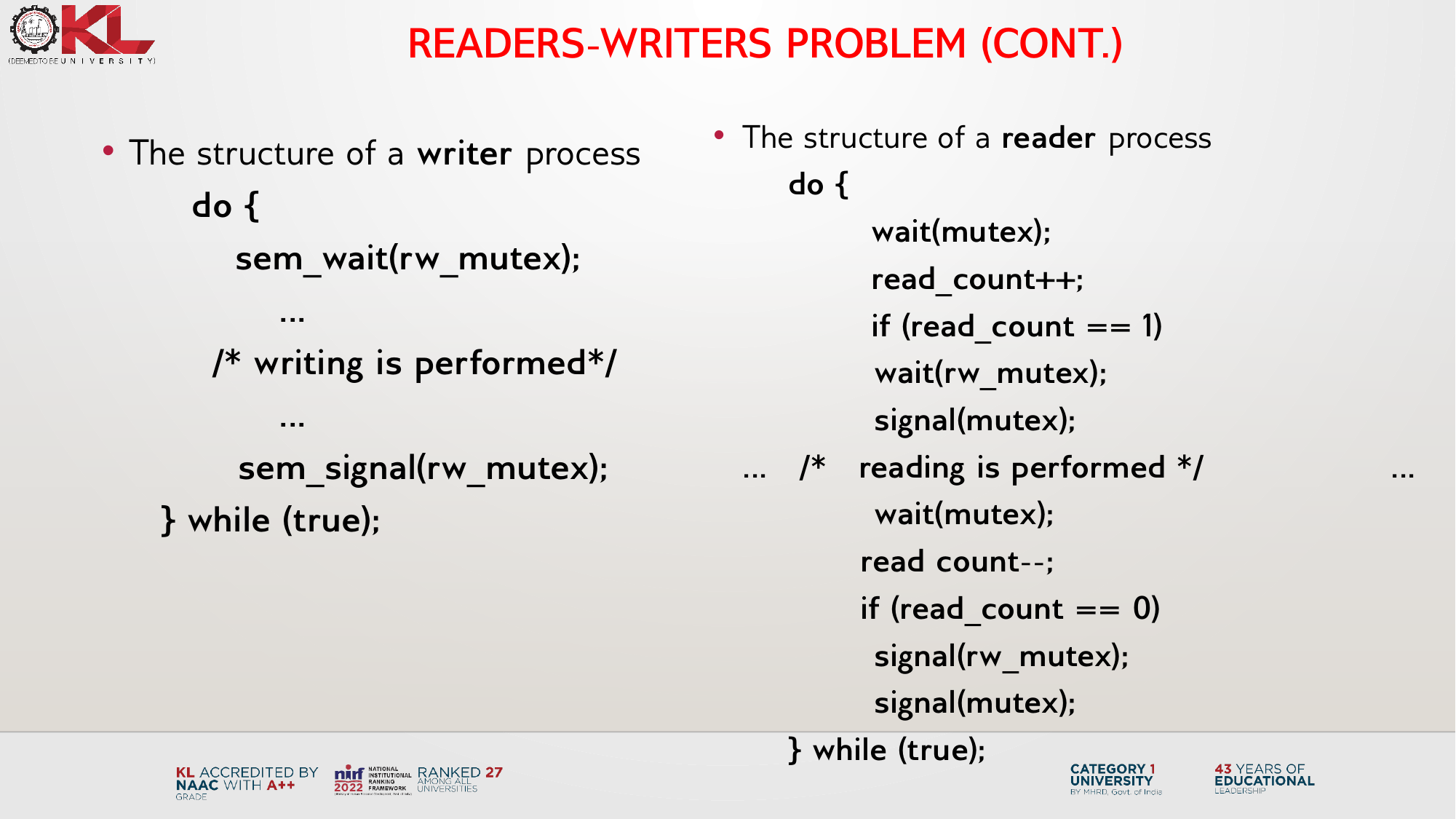

Readers-Writers Problem (Cont.)
The structure of a writer process
        do {
         sem_wait(rw_mutex);
               ...
       /* writing is performed*/
               ...
       	sem_signal(rw_mutex);
     } while (true);

The structure of a reader process
       do {
            wait(mutex);
            read_count++;
            if (read_count == 1)
               wait(rw_mutex);
               signal(mutex);
			...   /*   reading is performed */                		...
               wait(mutex);
           read count--;
           if (read_count == 0)
               signal(rw_mutex);
               signal(mutex);
       } while (true);